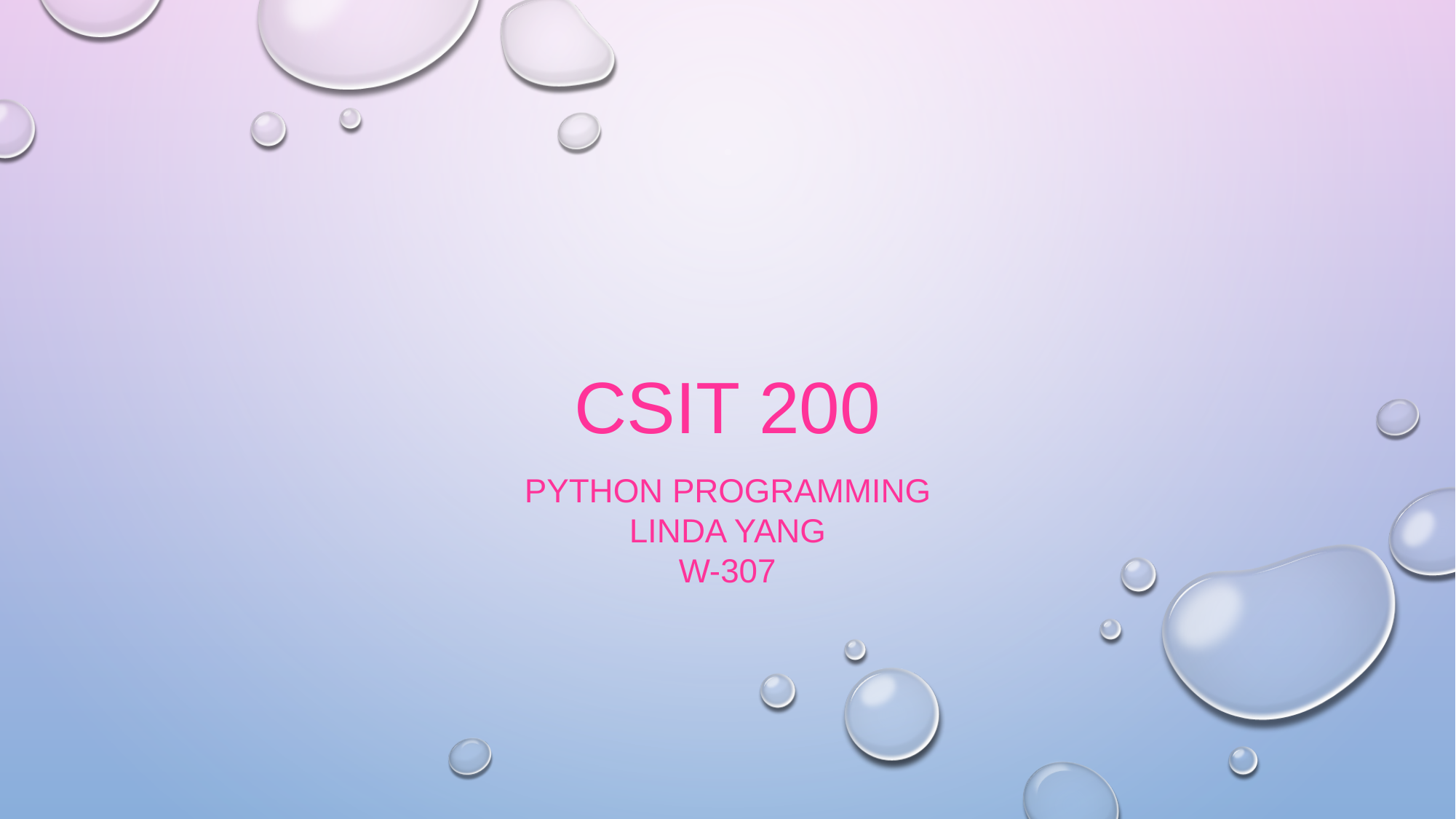

# CSIT 200
Python Programming
LinDa Yang
W-307